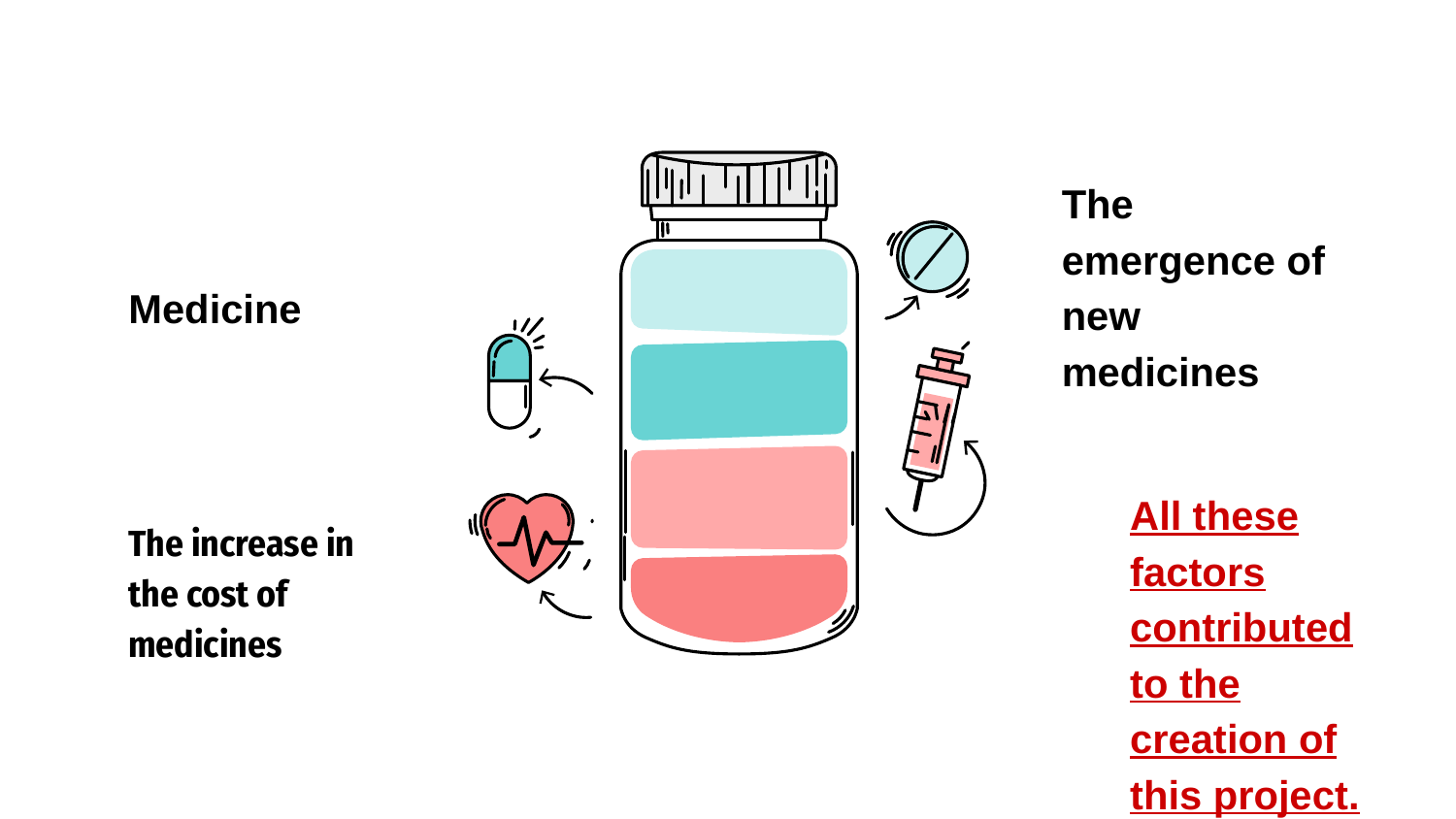

#

Medicine

The emergence of new medicines

The increase in the cost of medicines

All these factors contributed to the creation of this project.